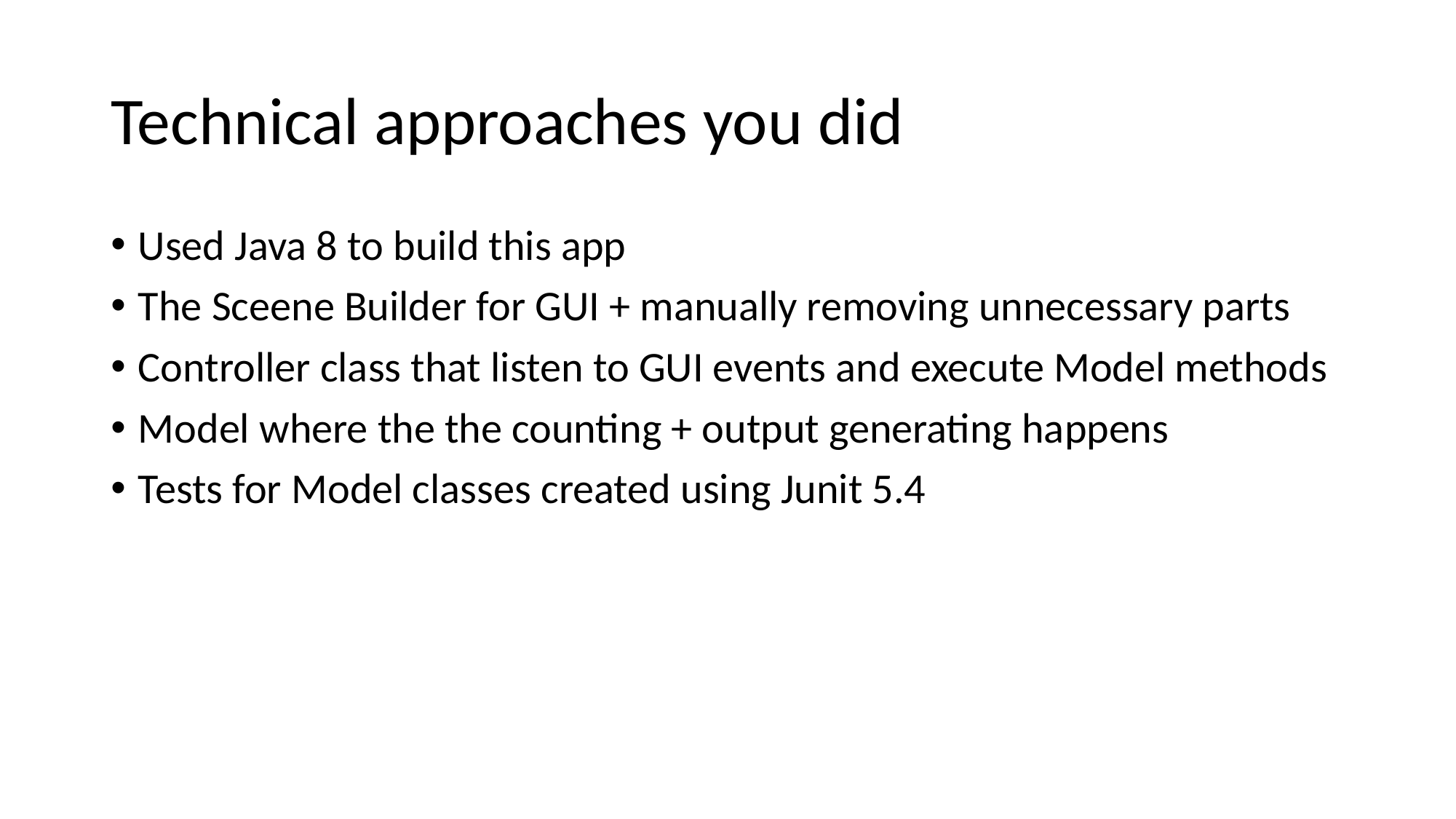

# Technical approaches you did
Used Java 8 to build this app
The Sceene Builder for GUI + manually removing unnecessary parts
Controller class that listen to GUI events and execute Model methods
Model where the the counting + output generating happens
Tests for Model classes created using Junit 5.4